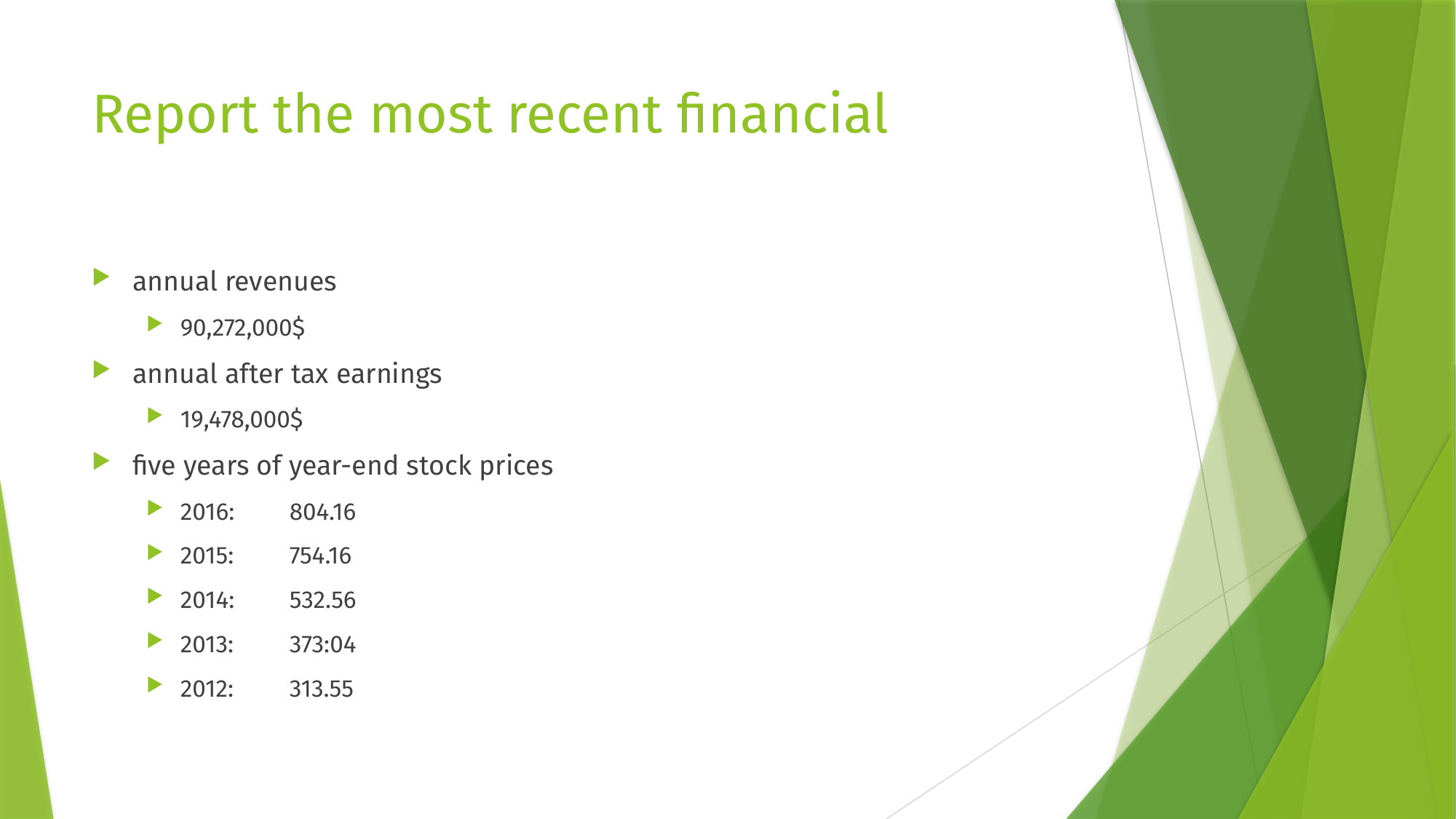

# Report the most recent financial
annual revenues
90,272,000$
annual after tax earnings
19,478,000$
five years of year-end stock prices
2016:	804.16
2015:	754.16
2014:	532.56
2013:	373:04
2012: 	313.55